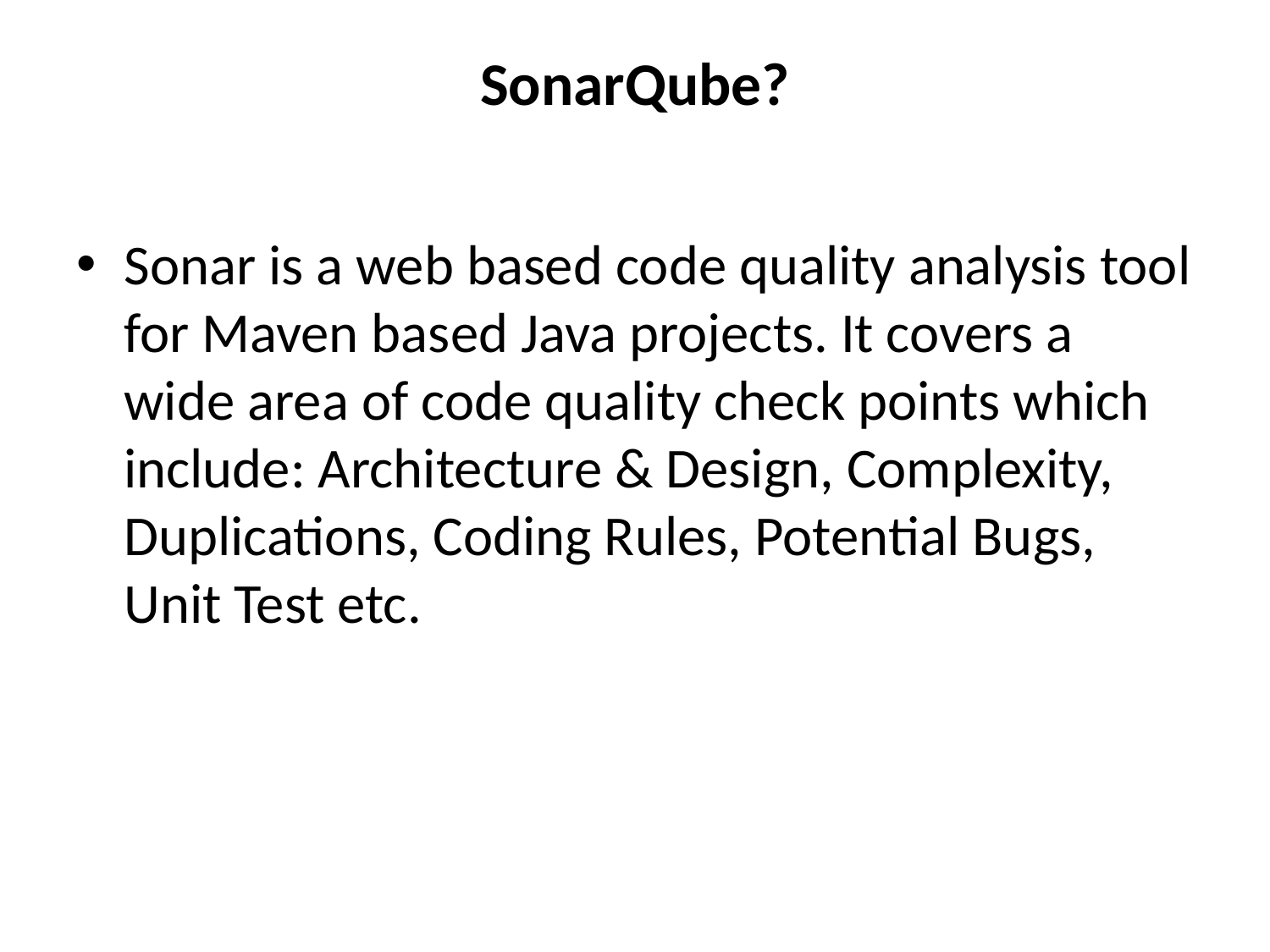

# SonarQube?
Sonar is a web based code quality analysis tool for Maven based Java projects. It covers a wide area of code quality check points which include: Architecture & Design, Complexity, Duplications, Coding Rules, Potential Bugs, Unit Test etc.